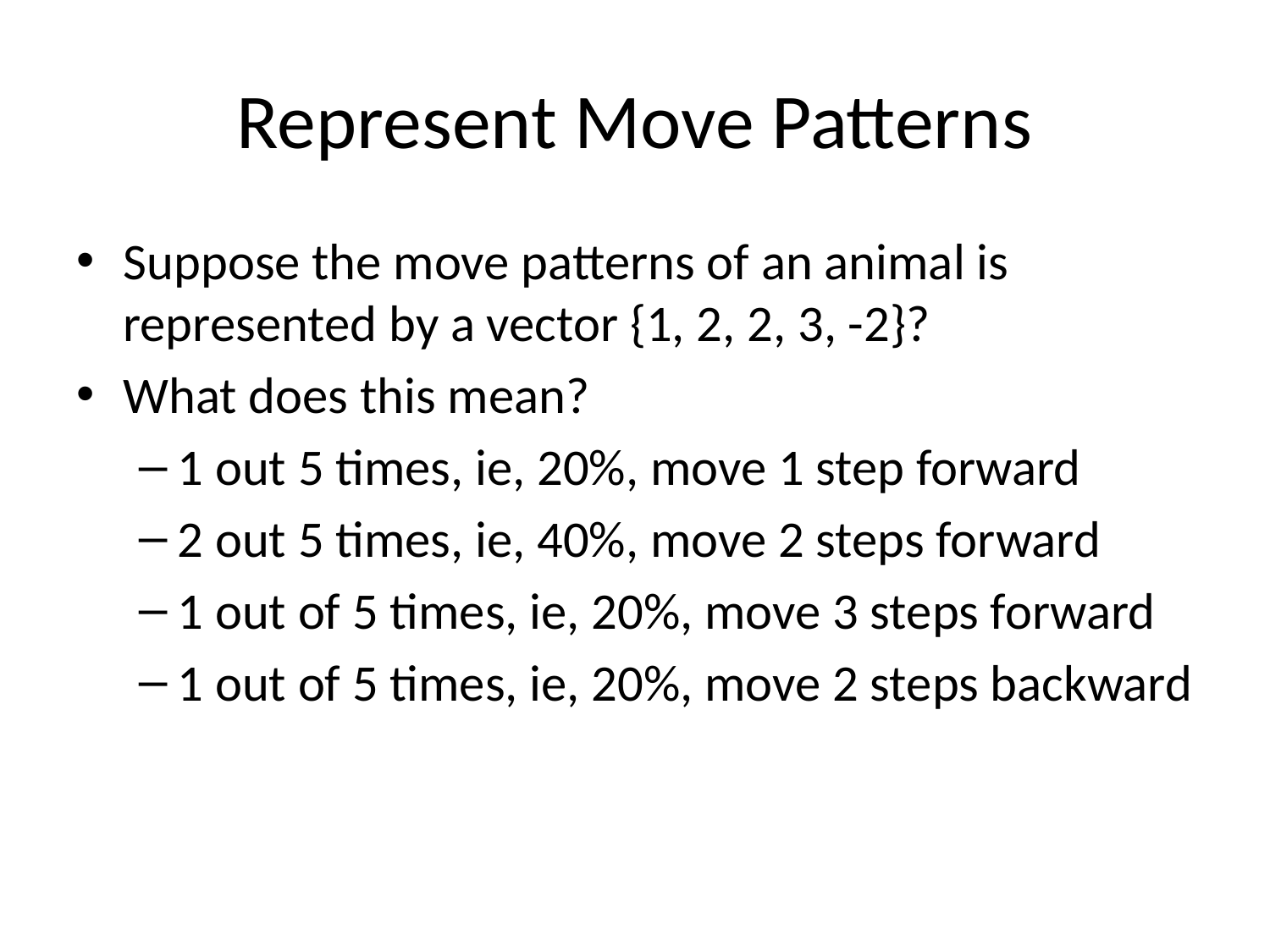

# Represent Move Patterns
Suppose the move patterns of an animal is represented by a vector {1, 2, 2, 3, -2}?
What does this mean?
1 out 5 times, ie, 20%, move 1 step forward
2 out 5 times, ie, 40%, move 2 steps forward
1 out of 5 times, ie, 20%, move 3 steps forward
1 out of 5 times, ie, 20%, move 2 steps backward